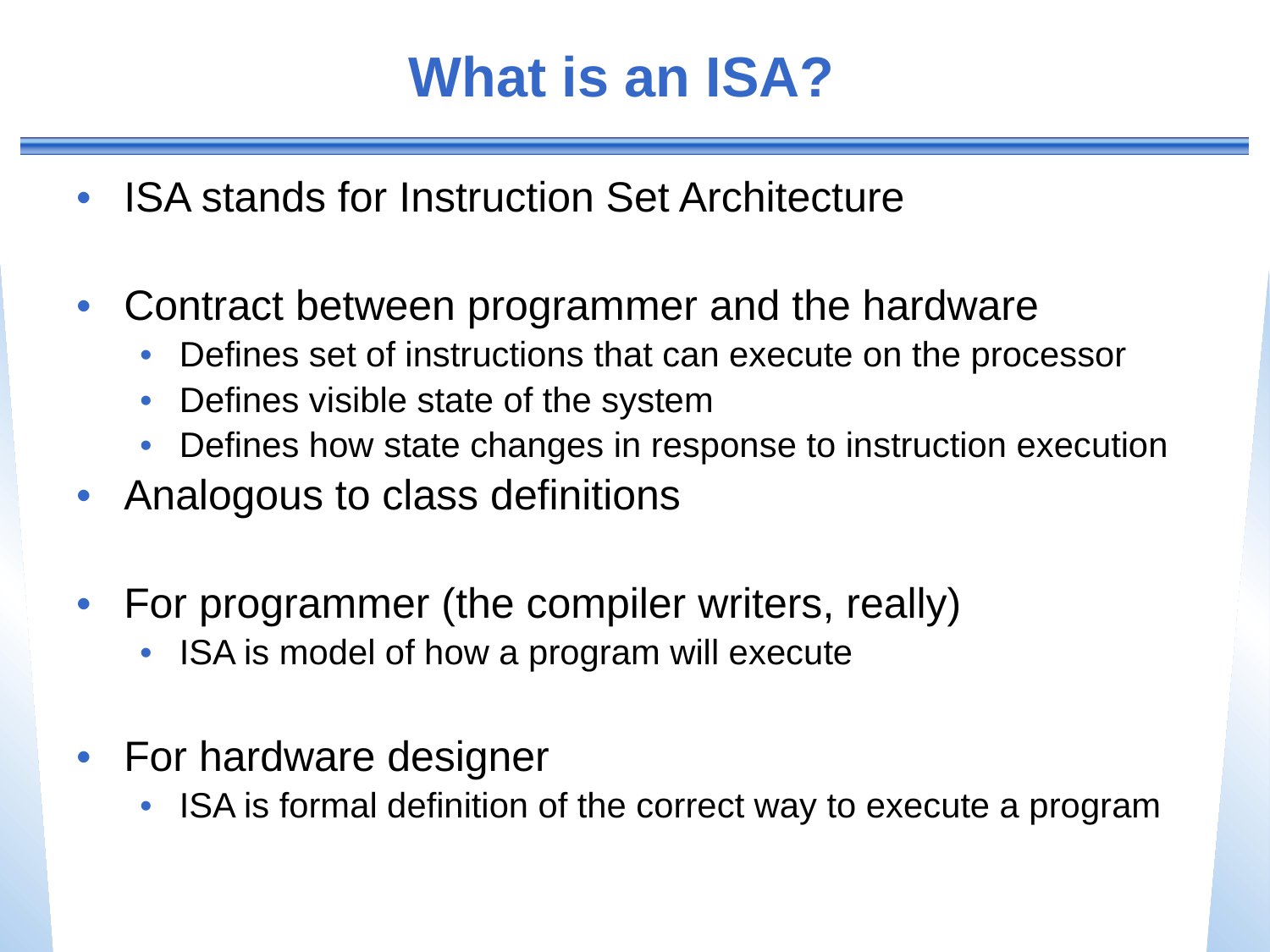

# What is an ISA?
ISA stands for Instruction Set Architecture

Contract between programmer and the hardware
Defines set of instructions that can execute on the processor
Defines visible state of the system
Defines how state changes in response to instruction execution
Analogous to class definitions

For programmer (the compiler writers, really)
ISA is model of how a program will execute

For hardware designer
ISA is formal definition of the correct way to execute a program